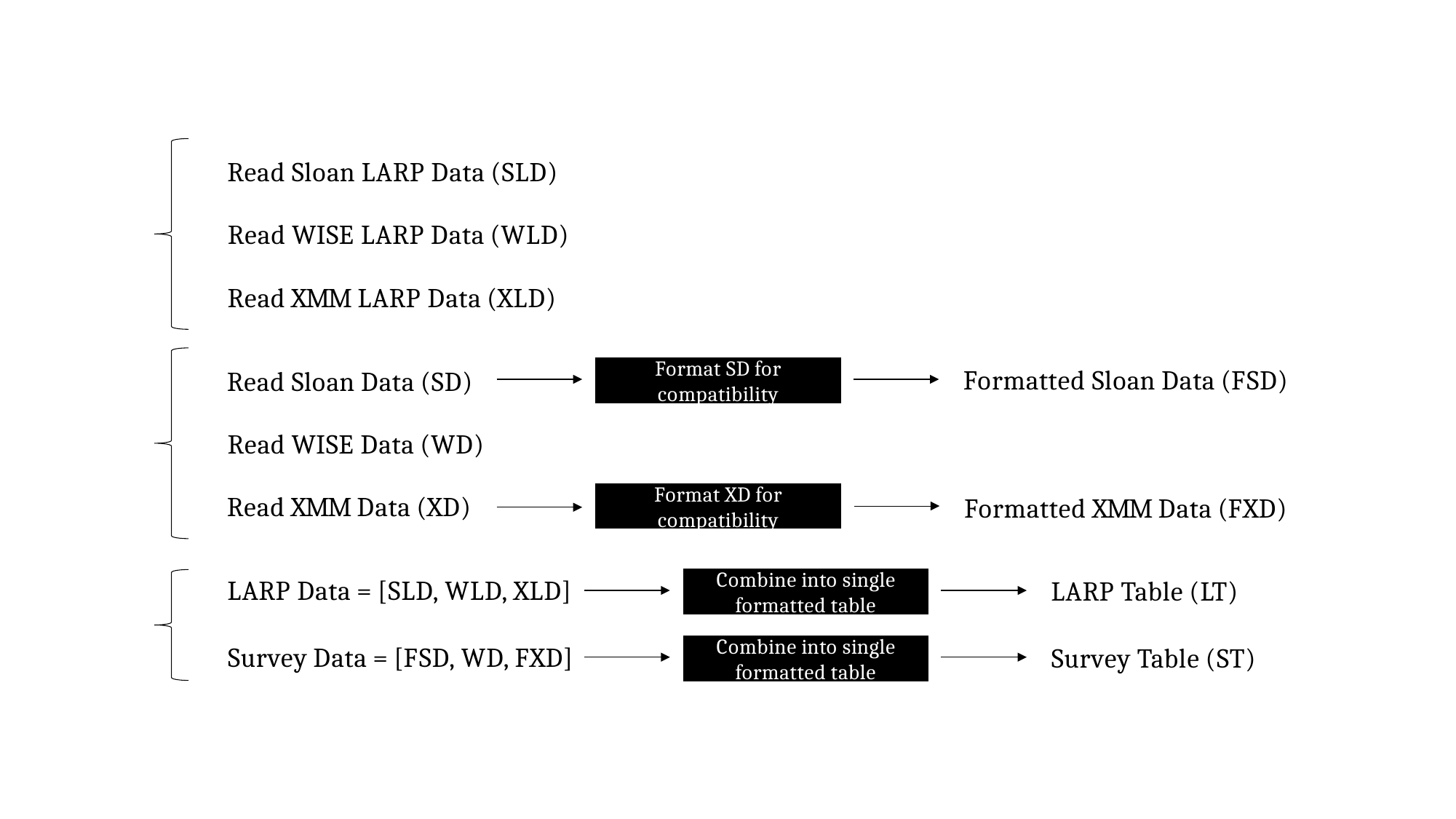

Read Sloan LARP Data (SLD)
Read WISE LARP Data (WLD)
Read XMM LARP Data (XLD)

Formatted Sloan Data (FSD)
Read Sloan Data (SD)
Format SD for compatibility
Read WISE Data (WD)
Read XMM Data (XD)
Format XD for compatibility
Formatted XMM Data (FXD)
LARP Data = [SLD, WLD, XLD]
LARP Table (LT)
Combine into single formatted table
Survey Data = [FSD, WD, FXD]
Survey Table (ST)
Combine into single formatted table